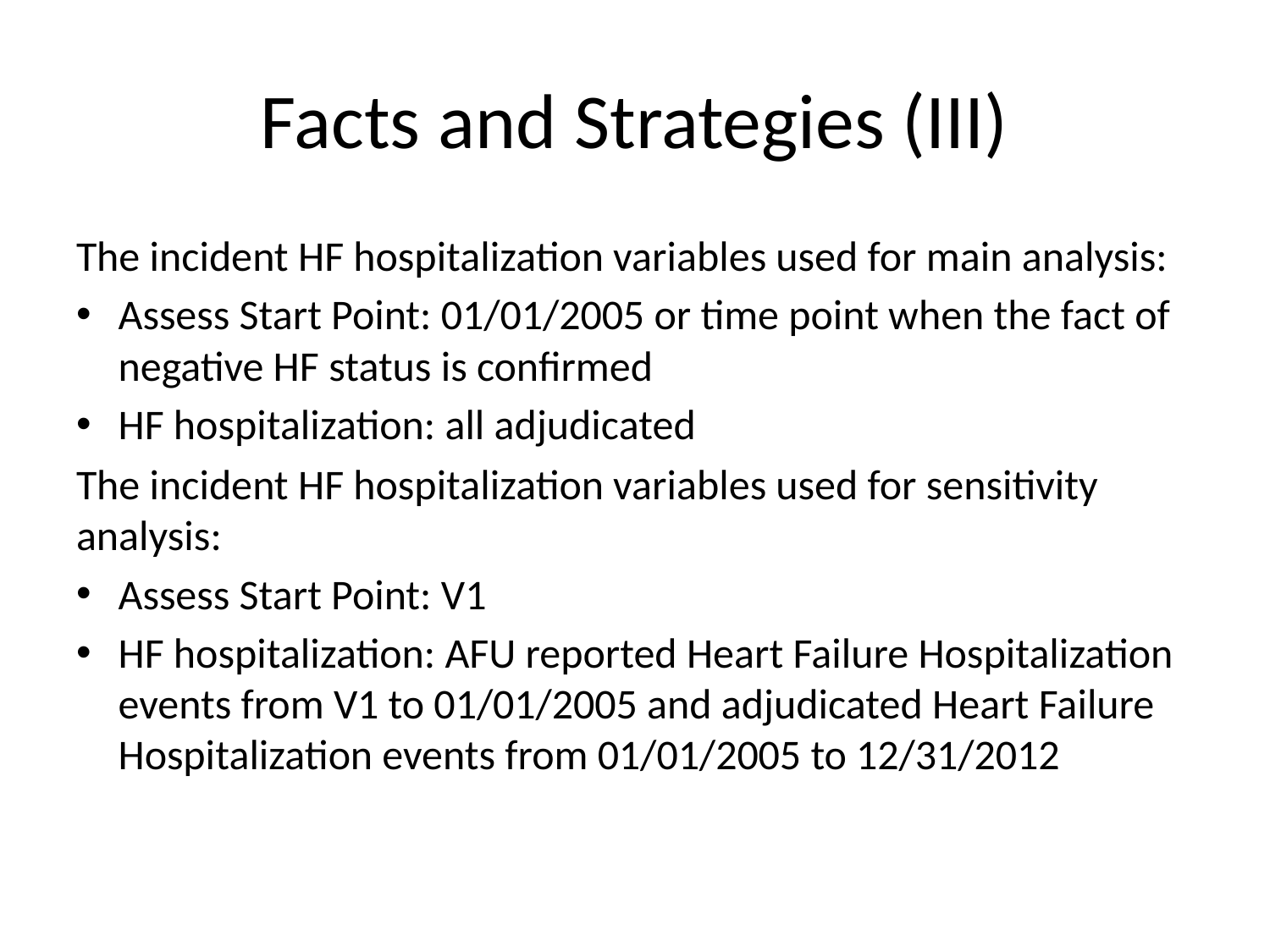

# Facts and Strategies (III)
The incident HF hospitalization variables used for main analysis:
Assess Start Point: 01/01/2005 or time point when the fact of negative HF status is confirmed
HF hospitalization: all adjudicated
The incident HF hospitalization variables used for sensitivity analysis:
Assess Start Point: V1
HF hospitalization: AFU reported Heart Failure Hospitalization events from V1 to 01/01/2005 and adjudicated Heart Failure Hospitalization events from 01/01/2005 to 12/31/2012